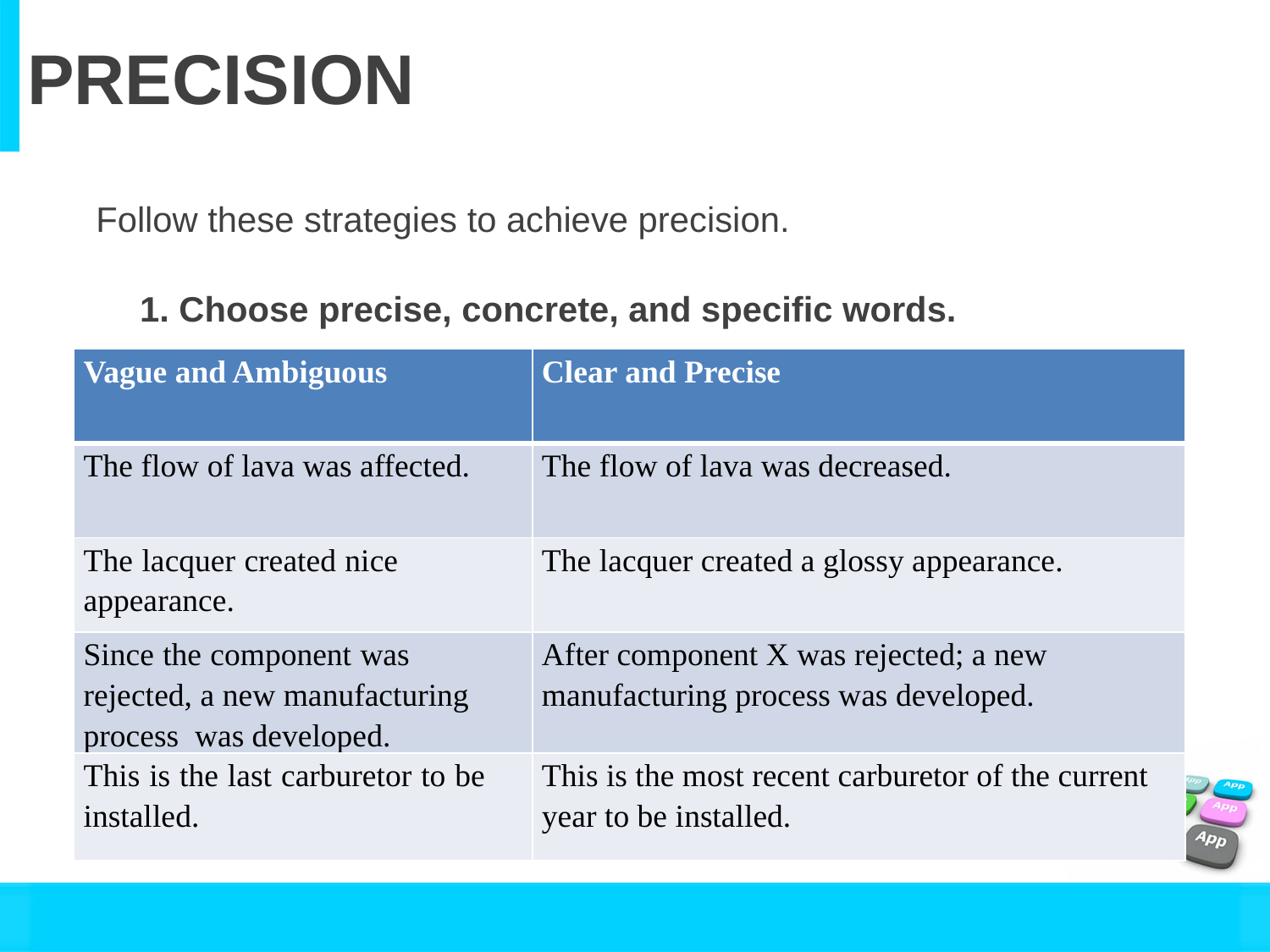

# PRECISION
Follow these strategies to achieve precision.
1. Choose precise, concrete, and specific words.

| Vague and Ambiguous | Clear and Precise |
| --- | --- |
| The flow of lava was affected. | The flow of lava was decreased. |
| The lacquer created nice appearance. | The lacquer created a glossy appearance. |
| Since the component was rejected, a new manufacturing process was developed. | After component X was rejected; a new manufacturing process was developed. |
| This is the last carburetor to be installed. | This is the most recent carburetor of the current year to be installed. |